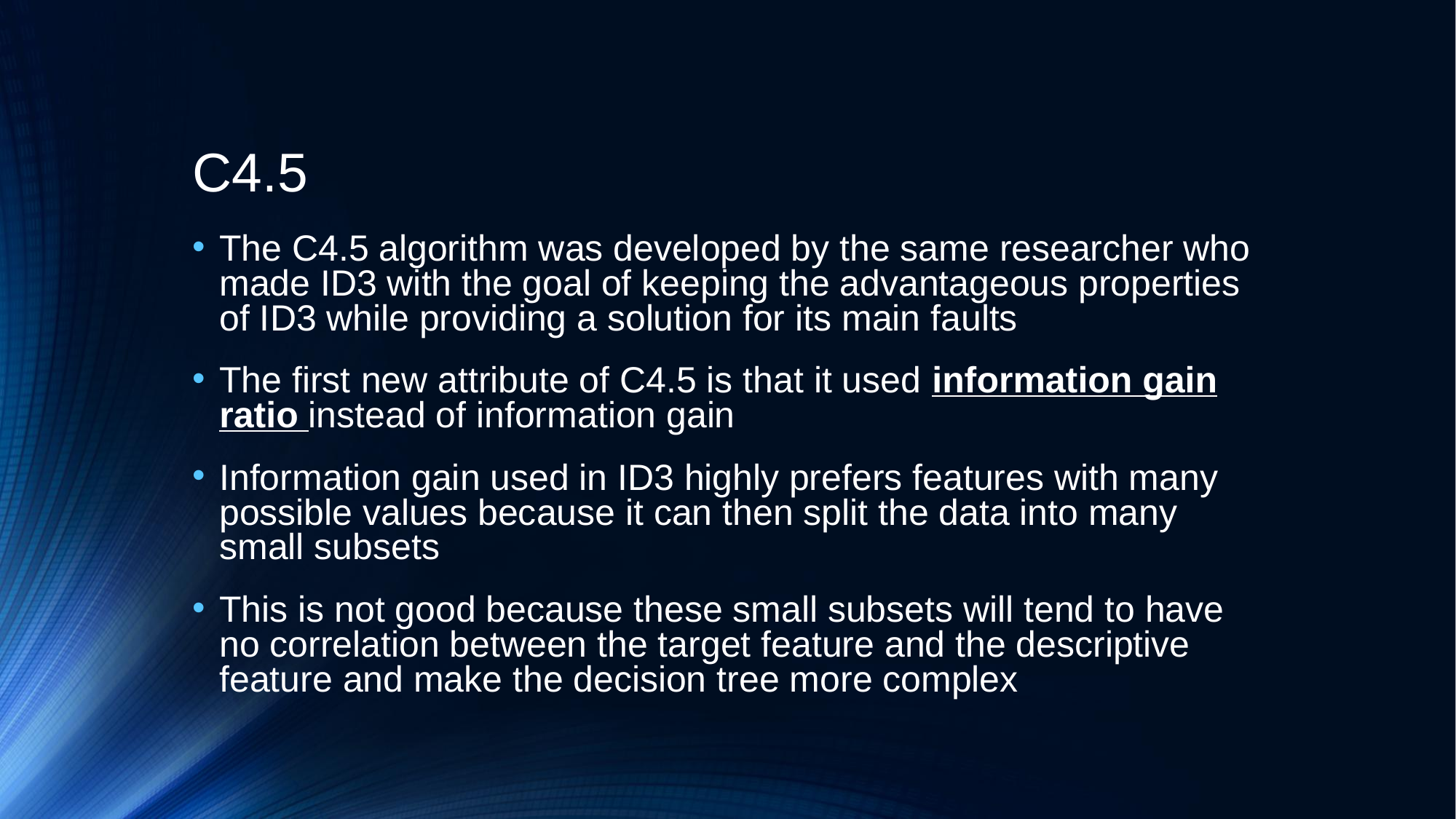

# C4.5
The C4.5 algorithm was developed by the same researcher who made ID3 with the goal of keeping the advantageous properties of ID3 while providing a solution for its main faults
The first new attribute of C4.5 is that it used information gain ratio instead of information gain
Information gain used in ID3 highly prefers features with many possible values because it can then split the data into many small subsets
This is not good because these small subsets will tend to have no correlation between the target feature and the descriptive feature and make the decision tree more complex